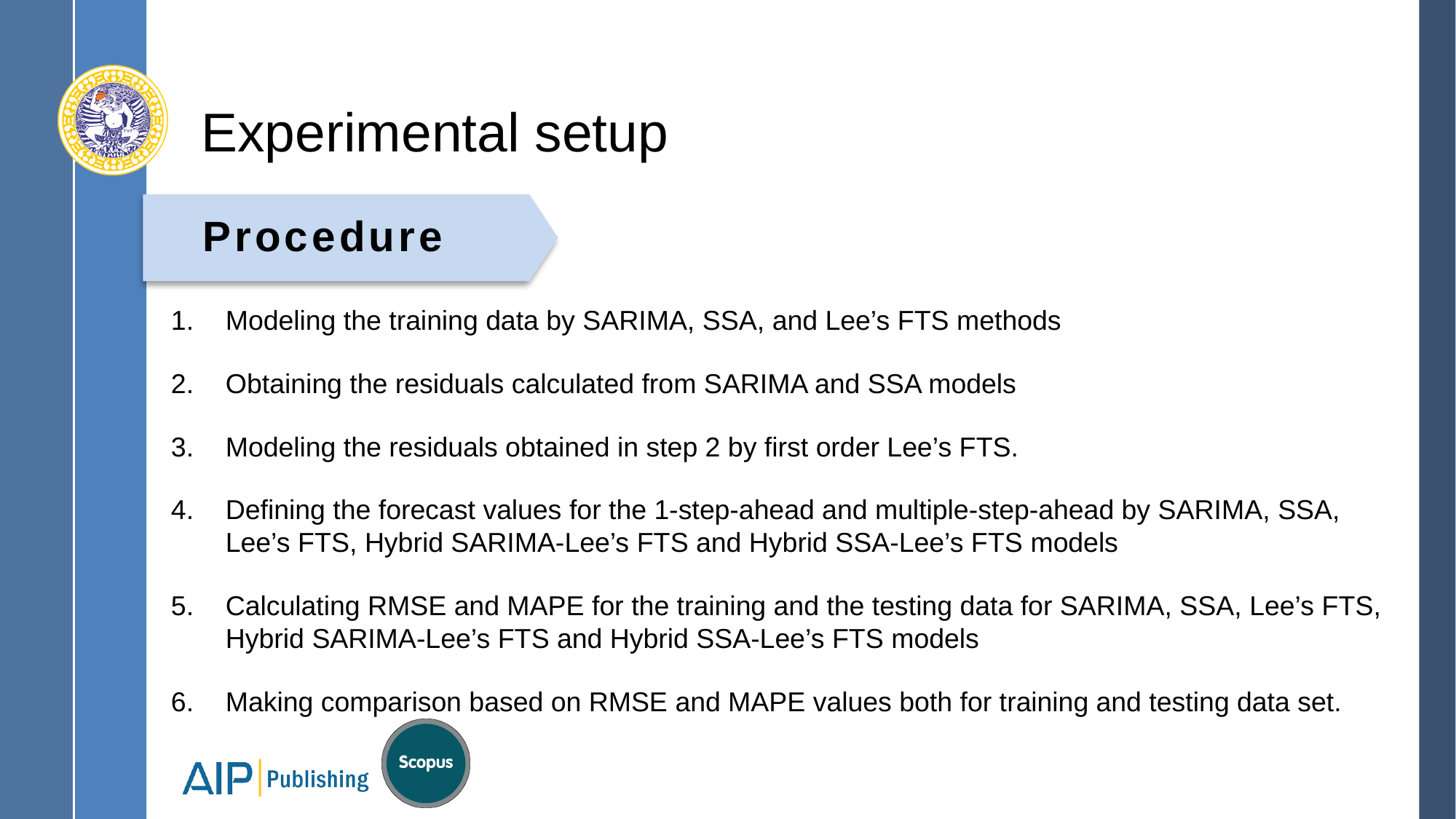

# Experimental setup
Procedure
Modeling the training data by SARIMA, SSA, and Lee’s FTS methods
Obtaining the residuals calculated from SARIMA and SSA models
Modeling the residuals obtained in step 2 by first order Lee’s FTS.
Defining the forecast values for the 1-step-ahead and multiple-step-ahead by SARIMA, SSA, Lee’s FTS, Hybrid SARIMA-Lee’s FTS and Hybrid SSA-Lee’s FTS models
Calculating RMSE and MAPE for the training and the testing data for SARIMA, SSA, Lee’s FTS, Hybrid SARIMA-Lee’s FTS and Hybrid SSA-Lee’s FTS models
Making comparison based on RMSE and MAPE values both for training and testing data set.